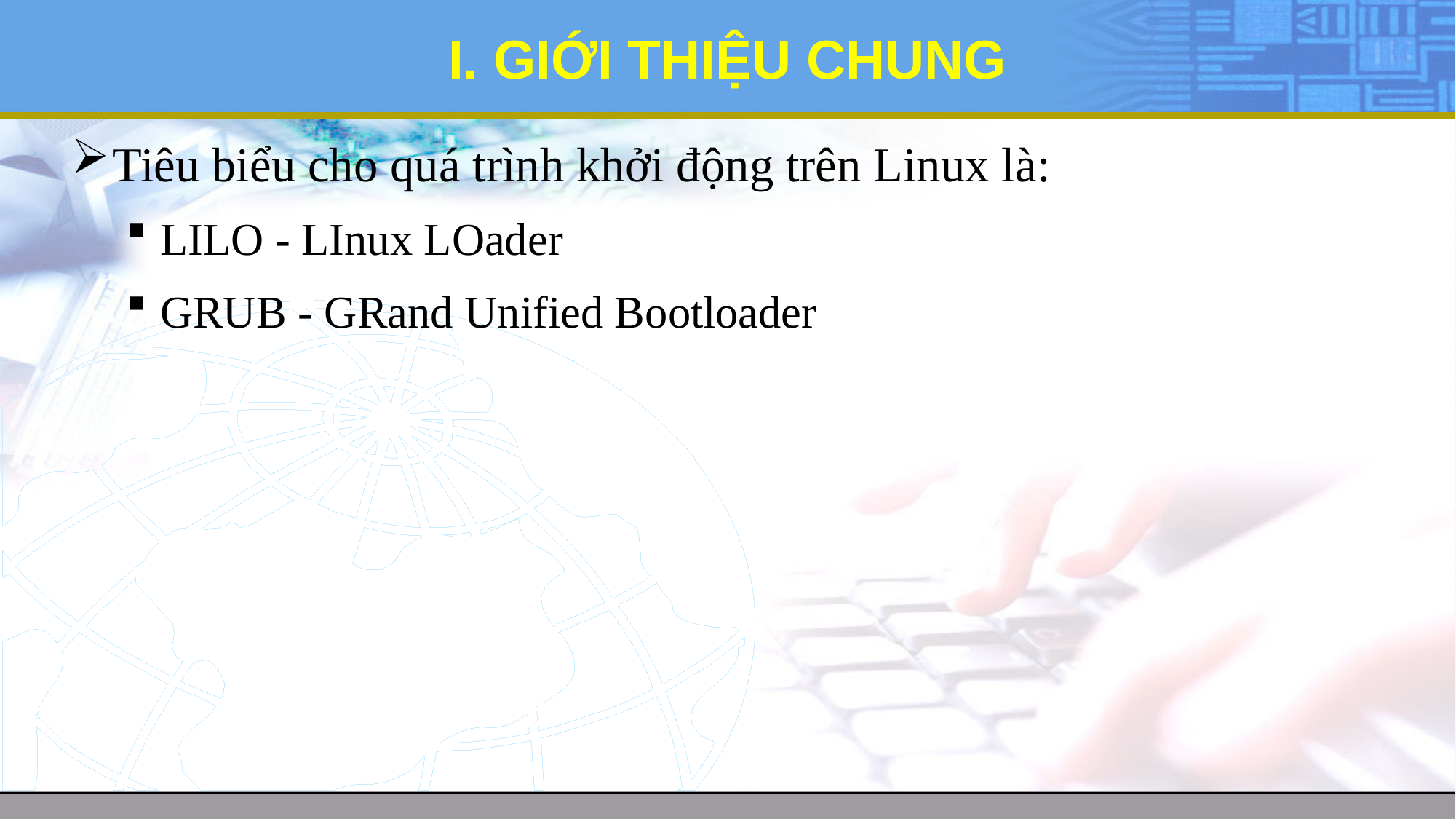

# I. GIỚI THIỆU CHUNG
Tiêu biểu cho quá trình khởi động trên Linux là:
LILO - LInux LOader
GRUB - GRand Unified Bootloader